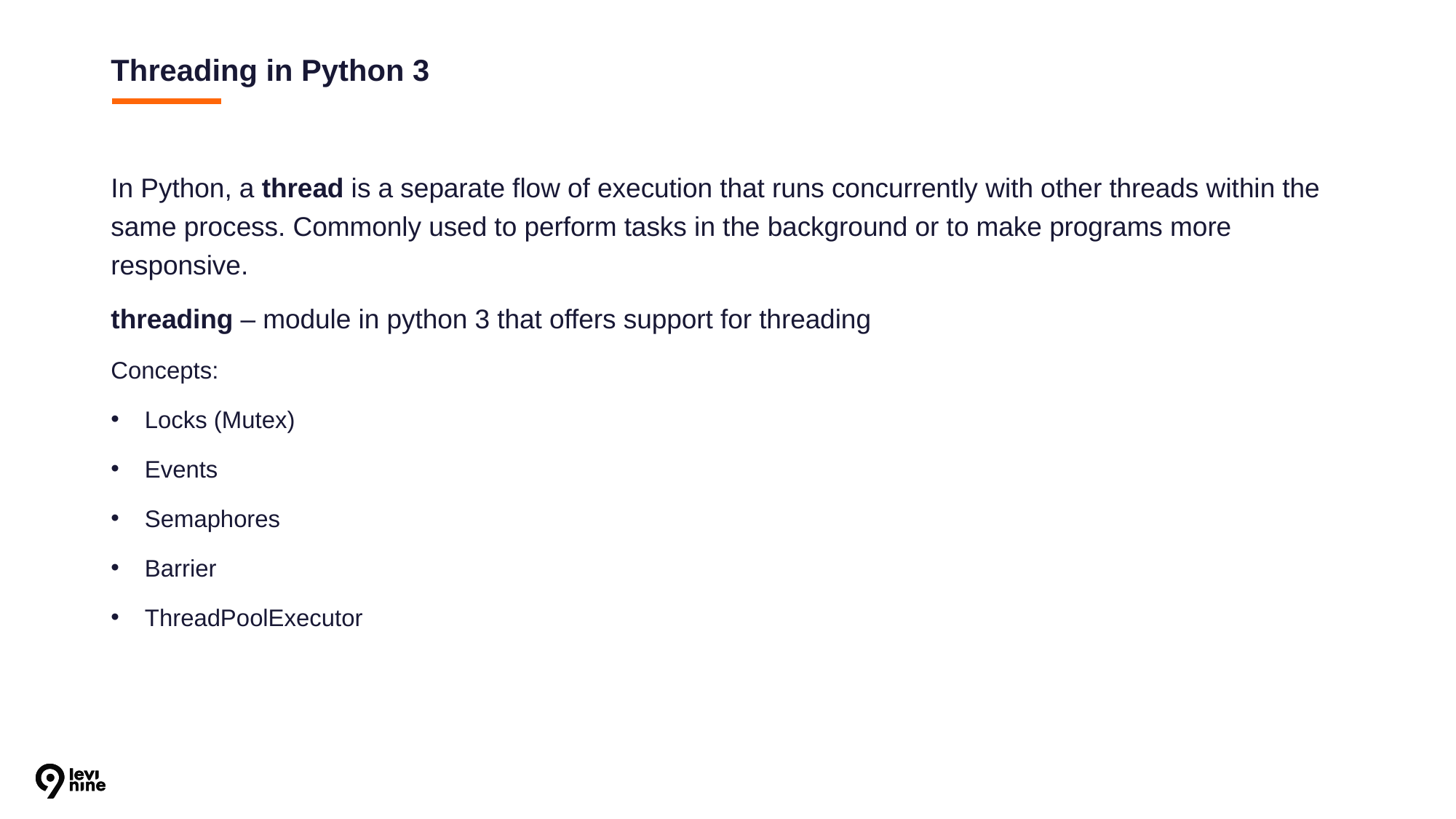

# Threading in Python 3
In Python, a thread is a separate flow of execution that runs concurrently with other threads within the same process. Commonly used to perform tasks in the background or to make programs more responsive.
threading – module in python 3 that offers support for threading
Concepts:
Locks (Mutex)
Events
Semaphores
Barrier
ThreadPoolExecutor